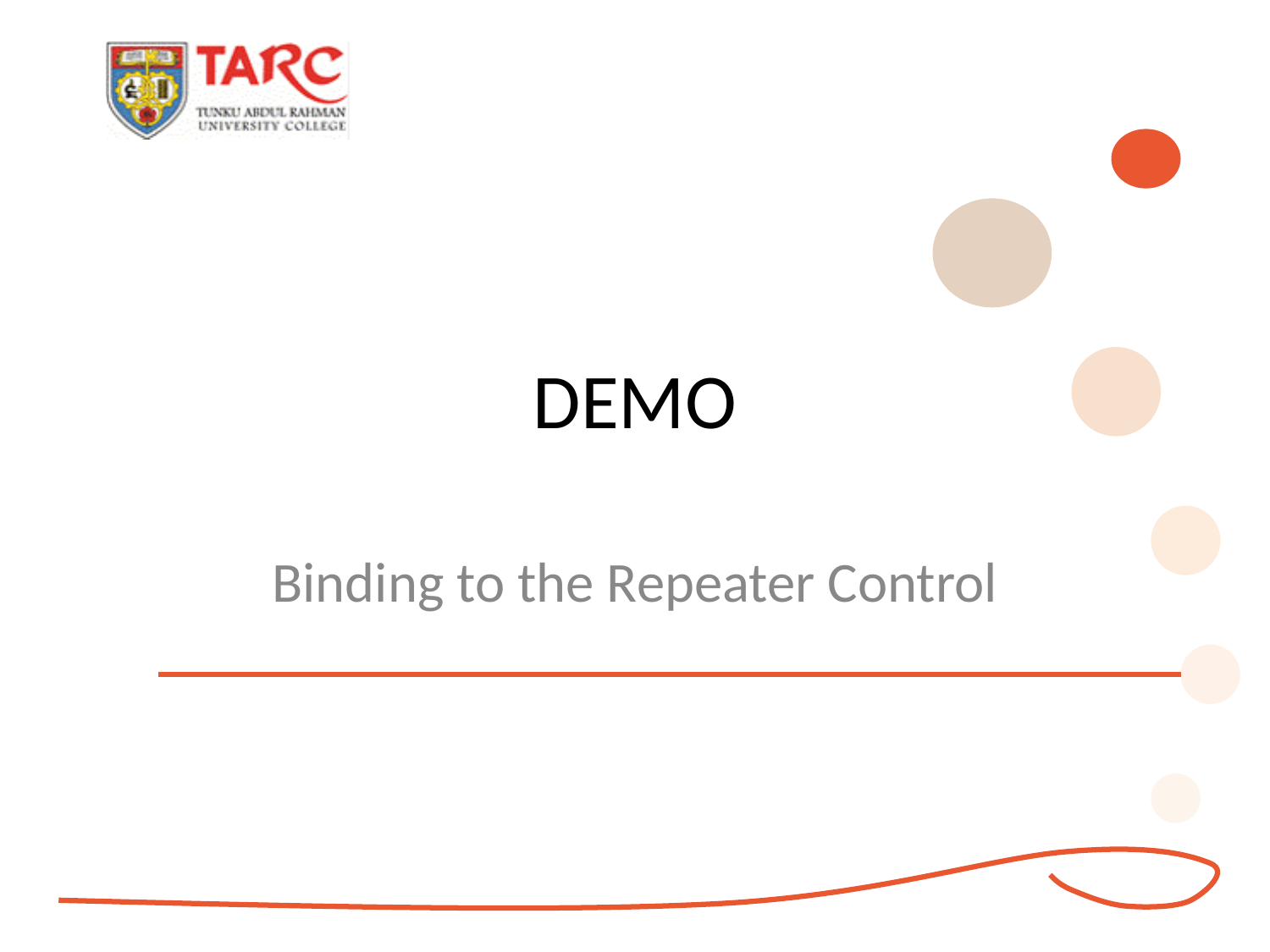

# DEMO
Binding to the Repeater Control